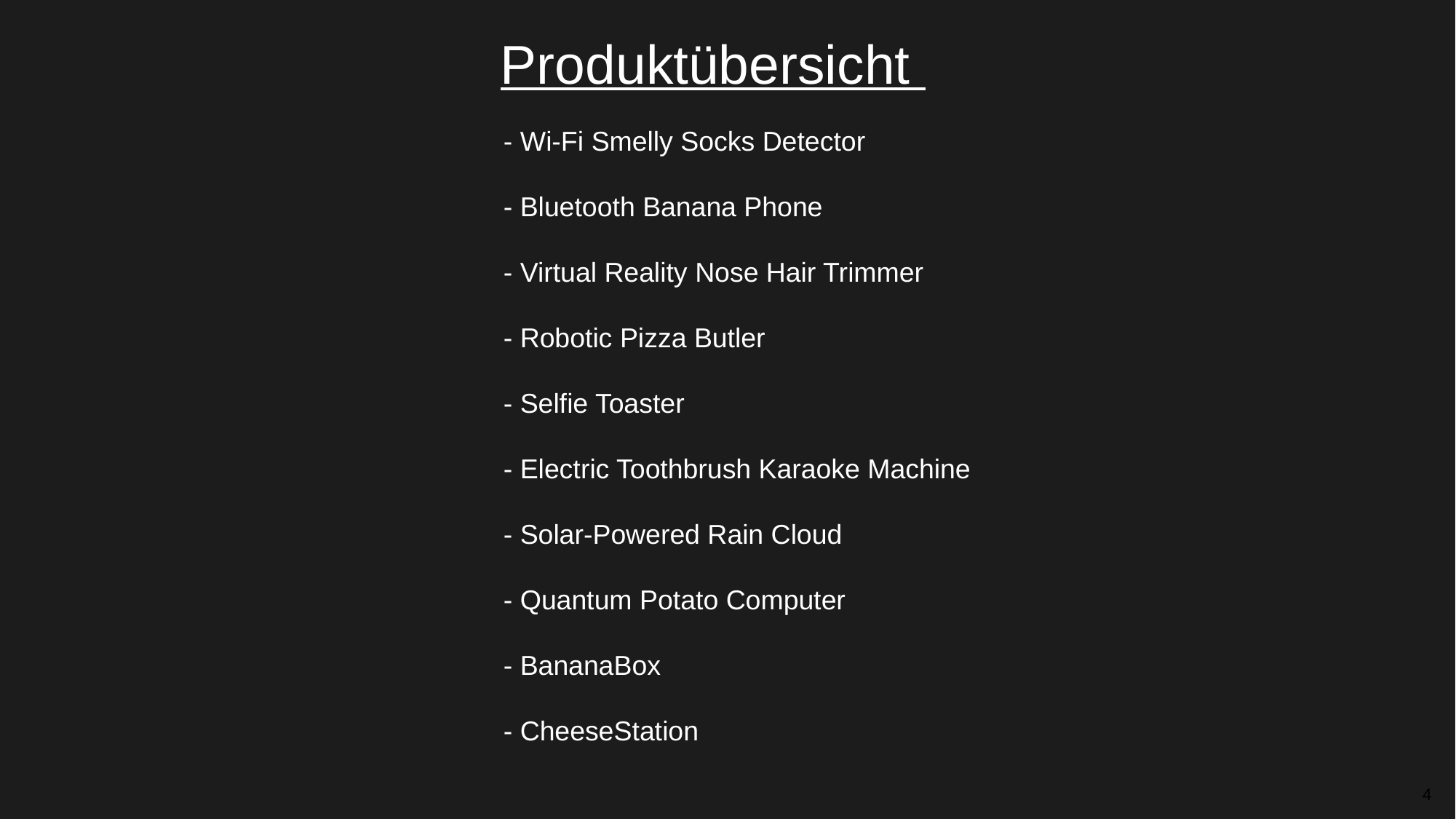

Produktübersicht
- Wi-Fi Smelly Socks Detector

- Bluetooth Banana Phone

- Virtual Reality Nose Hair Trimmer

- Robotic Pizza Butler

- Selfie Toaster

- Electric Toothbrush Karaoke Machine

- Solar-Powered Rain Cloud

- Quantum Potato Computer

- BananaBox

- CheeseStation

4